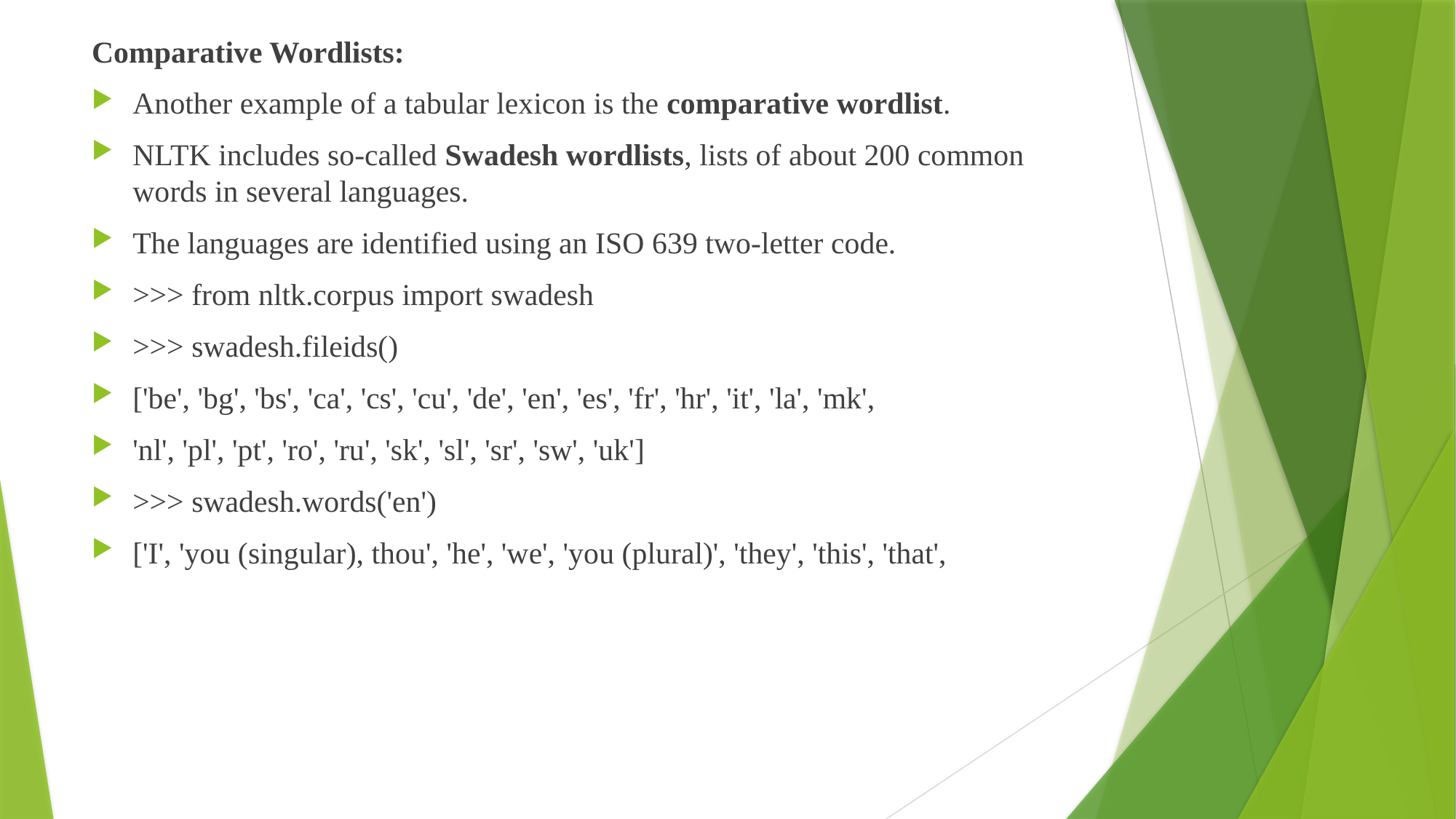

Comparative Wordlists:
Another example of a tabular lexicon is the comparative wordlist.
NLTK includes so-called Swadesh wordlists, lists of about 200 common words in several languages.
The languages are identified using an ISO 639 two-letter code.
>>> from nltk.corpus import swadesh
>>> swadesh.fileids()
['be', 'bg', 'bs', 'ca', 'cs', 'cu', 'de', 'en', 'es', 'fr', 'hr', 'it', 'la', 'mk',
'nl', 'pl', 'pt', 'ro', 'ru', 'sk', 'sl', 'sr', 'sw', 'uk']
>>> swadesh.words('en')
['I', 'you (singular), thou', 'he', 'we', 'you (plural)', 'they', 'this', 'that',